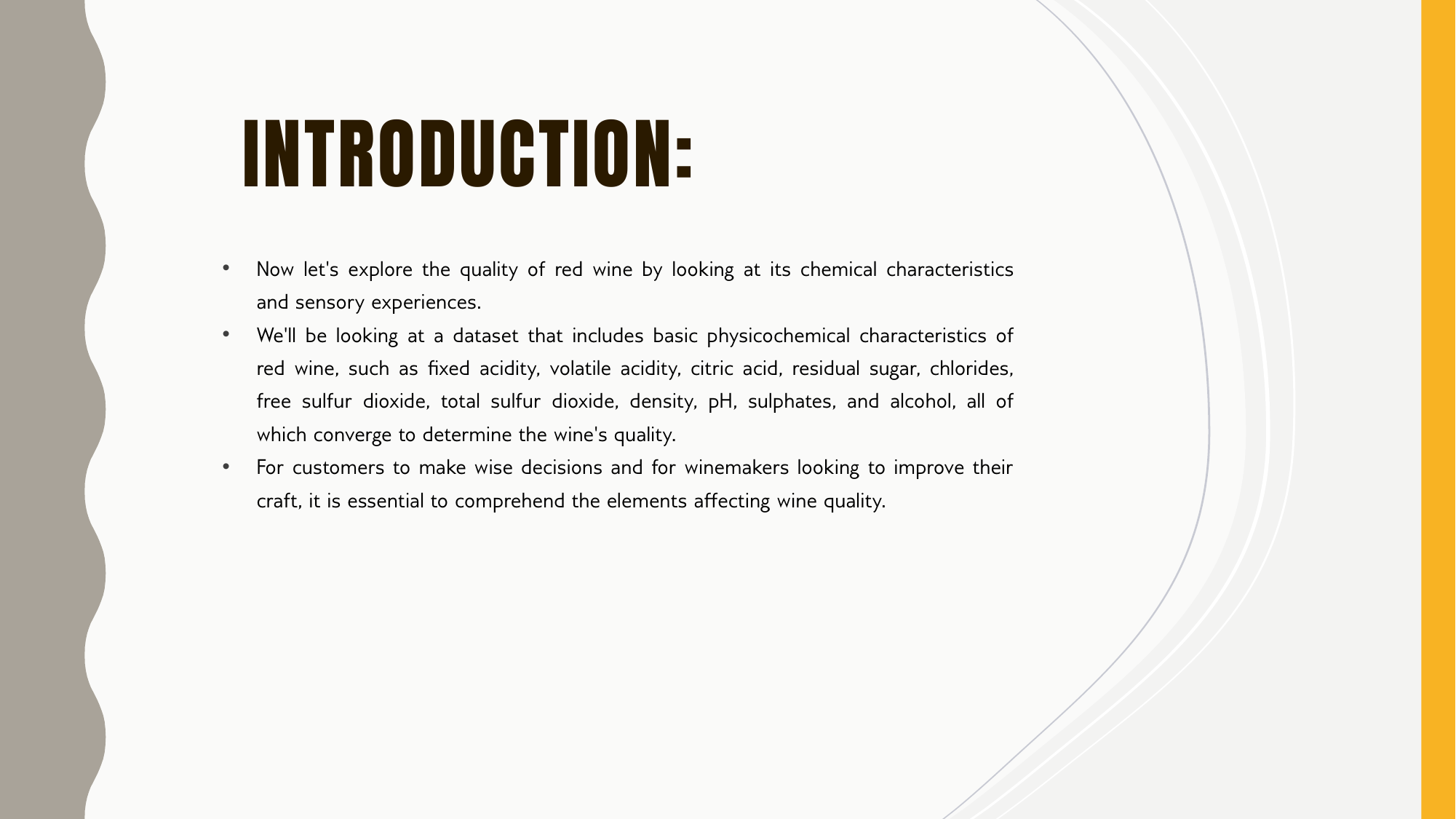

# Introduction:
Now let's explore the quality of red wine by looking at its chemical characteristics and sensory experiences.
We'll be looking at a dataset that includes basic physicochemical characteristics of red wine, such as fixed acidity, volatile acidity, citric acid, residual sugar, chlorides, free sulfur dioxide, total sulfur dioxide, density, pH, sulphates, and alcohol, all of which converge to determine the wine's quality.
For customers to make wise decisions and for winemakers looking to improve their craft, it is essential to comprehend the elements affecting wine quality.